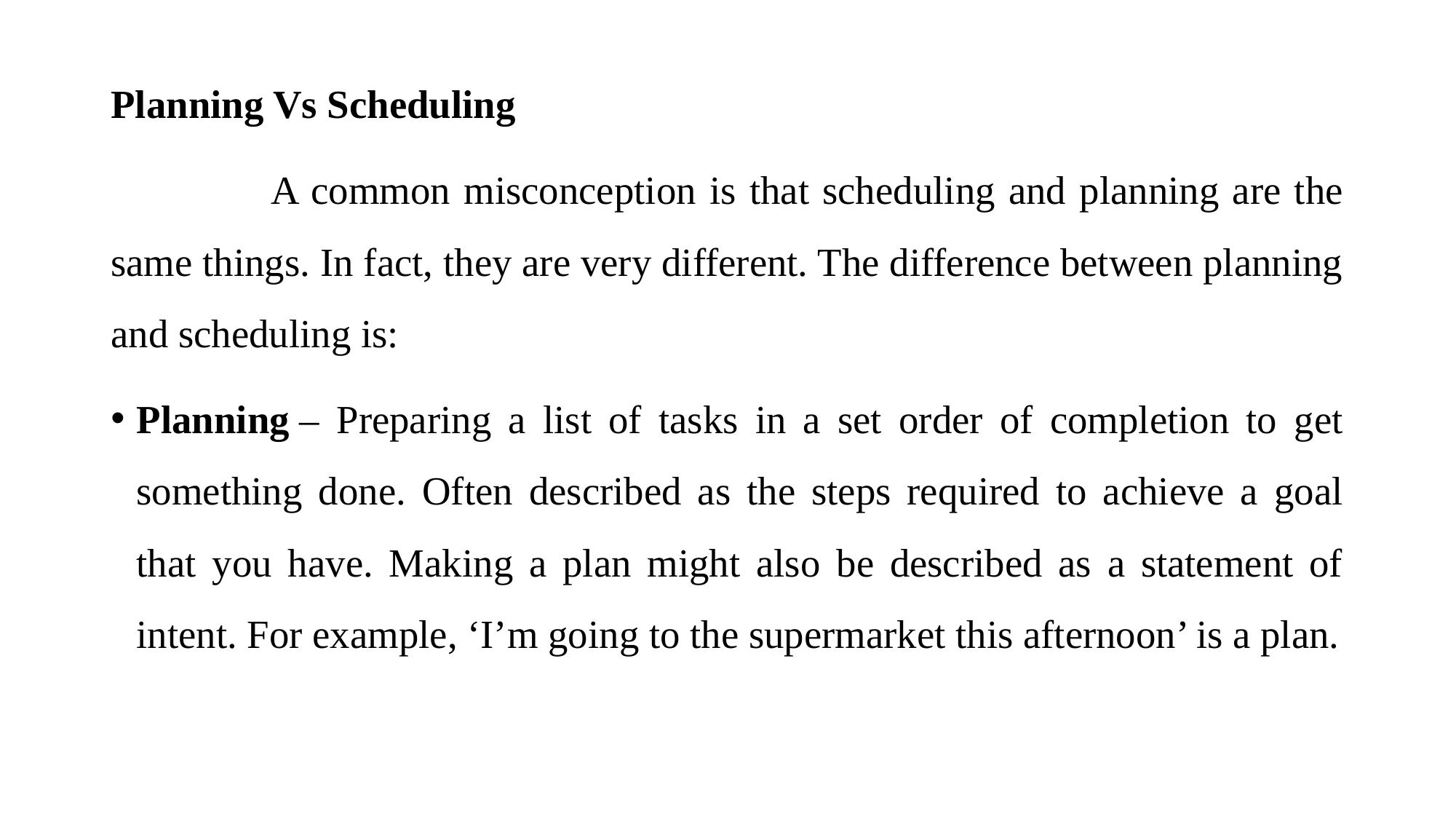

Planning Vs Scheduling
            A common misconception is that scheduling and planning are the same things. In fact, they are very different. The difference between planning and scheduling is:
Planning – Preparing a list of tasks in a set order of completion to get something done. Often described as the steps required to achieve a goal that you have. Making a plan might also be described as a statement of intent. For example, ‘I’m going to the supermarket this afternoon’ is a plan.